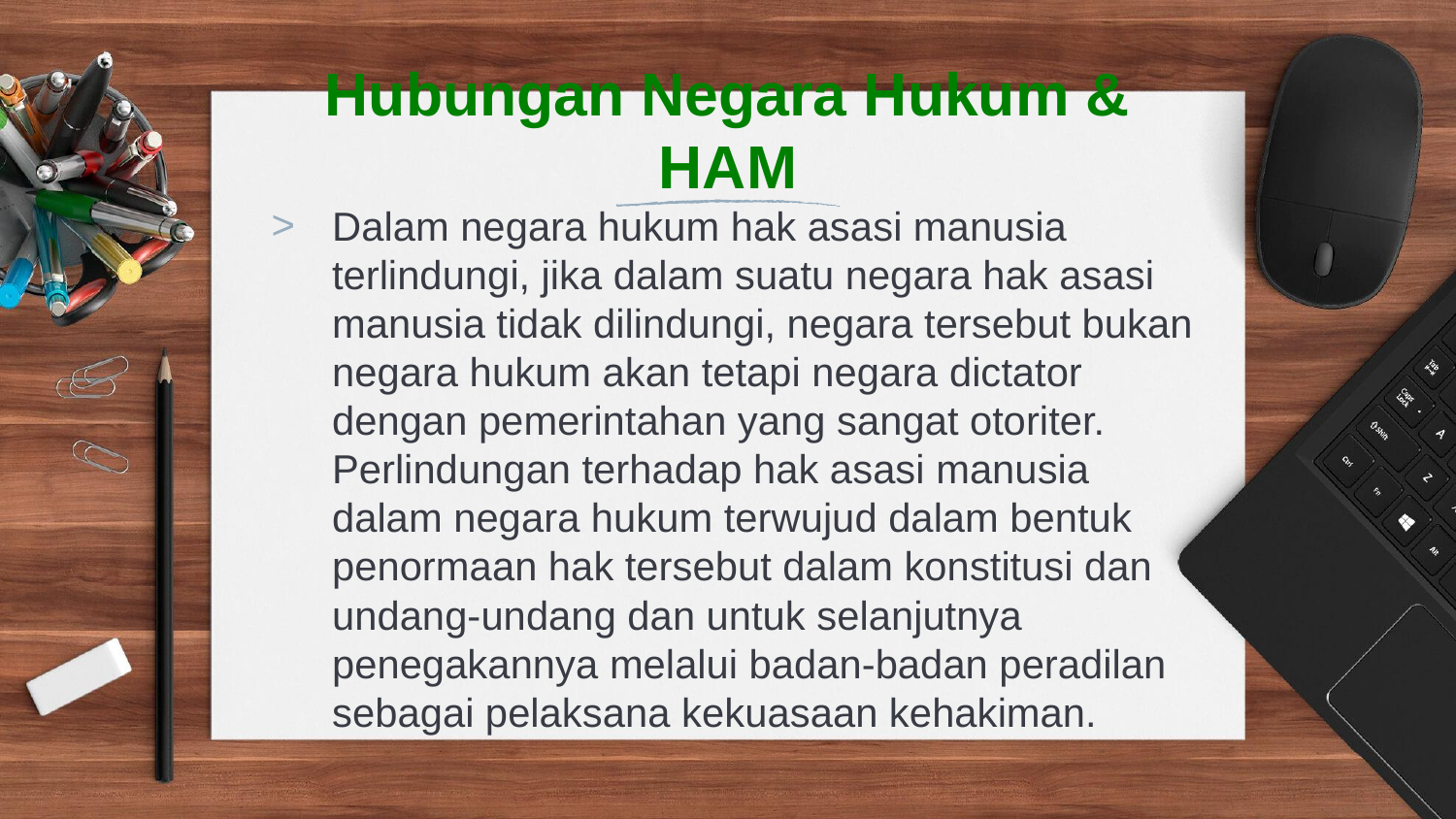

# Hubungan Negara Hukum & HAM
Dalam negara hukum hak asasi manusia terlindungi, jika dalam suatu negara hak asasi manusia tidak dilindungi, negara tersebut bukan negara hukum akan tetapi negara dictator dengan pemerintahan yang sangat otoriter. Perlindungan terhadap hak asasi manusia dalam negara hukum terwujud dalam bentuk penormaan hak tersebut dalam konstitusi dan undang-undang dan untuk selanjutnya penegakannya melalui badan-badan peradilan sebagai pelaksana kekuasaan kehakiman.